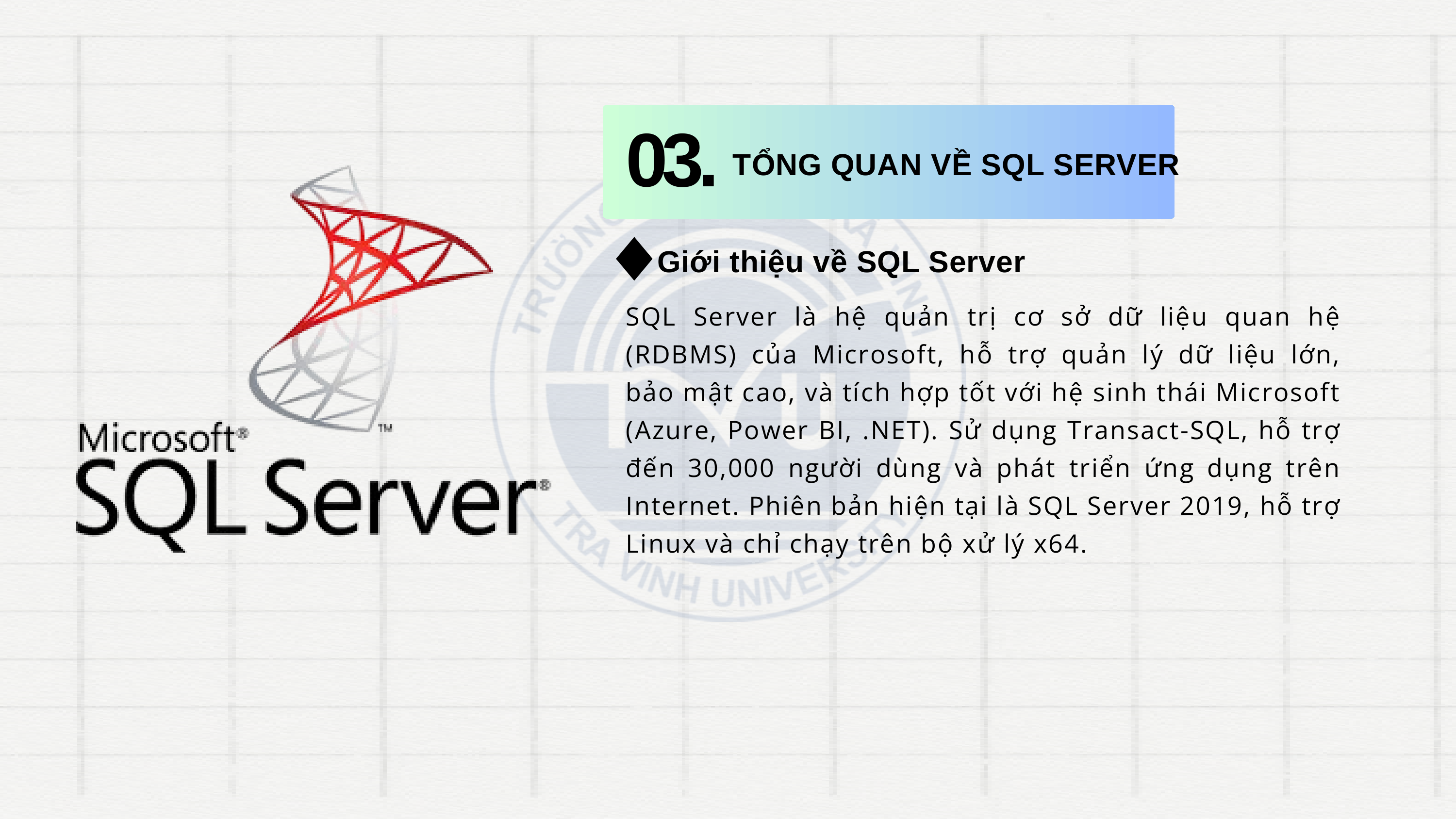

03.
TỔNG QUAN VỀ SQL SERVER

Giới thiệu về SQL Server

SQL Server là hệ quản trị cơ sở dữ liệu quan hệ (RDBMS) của Microsoft, hỗ trợ quản lý dữ liệu lớn, bảo mật cao, và tích hợp tốt với hệ sinh thái Microsoft (Azure, Power BI, .NET). Sử dụng Transact-SQL, hỗ trợ đến 30,000 người dùng và phát triển ứng dụng trên Internet. Phiên bản hiện tại là SQL Server 2019, hỗ trợ Linux và chỉ chạy trên bộ xử lý x64.